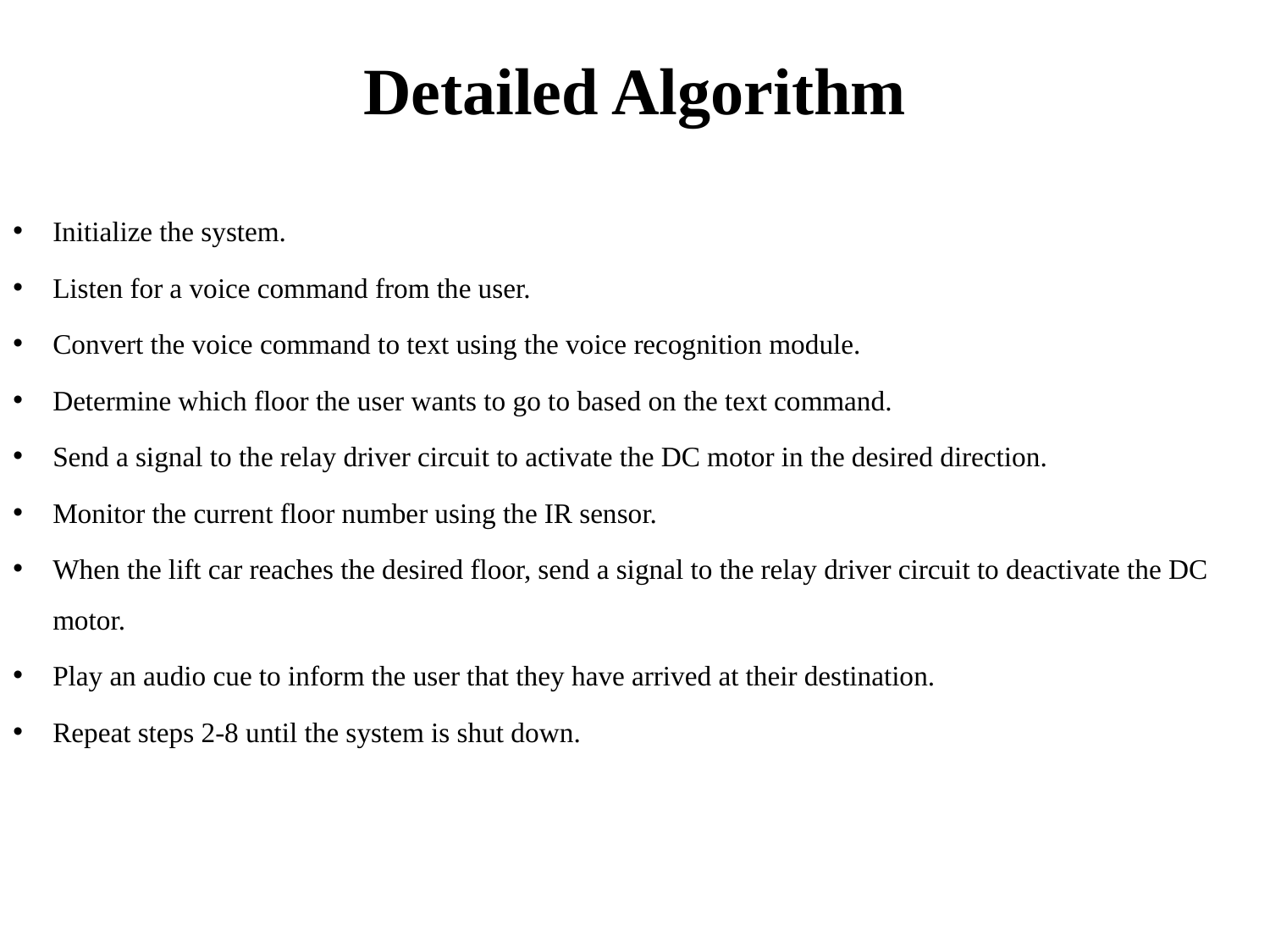

# Detailed Algorithm

Initialize the system.
Listen for a voice command from the user.
Convert the voice command to text using the voice recognition module.
Determine which floor the user wants to go to based on the text command.
Send a signal to the relay driver circuit to activate the DC motor in the desired direction.
Monitor the current floor number using the IR sensor.
When the lift car reaches the desired floor, send a signal to the relay driver circuit to deactivate the DC motor.
Play an audio cue to inform the user that they have arrived at their destination.
Repeat steps 2-8 until the system is shut down.